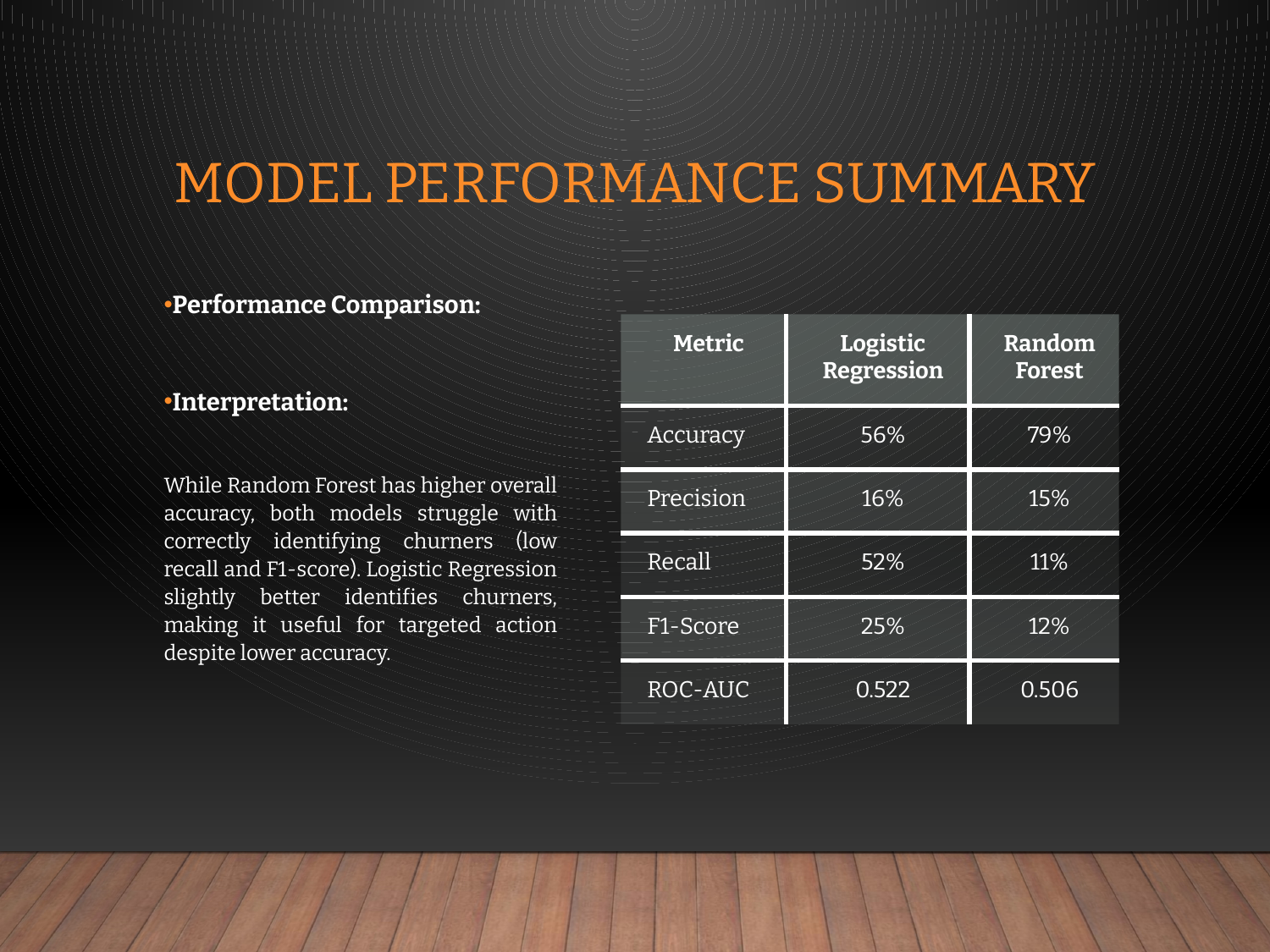

# Model Performance Summary
Performance Comparison:

Interpretation:

While Random Forest has higher overall accuracy, both models struggle with correctly identifying churners (low recall and F1-score). Logistic Regression slightly better identifies churners, making it useful for targeted action despite lower accuracy.

| Metric | Logistic Regression | Random Forest |
| --- | --- | --- |
| Accuracy | 56% | 79% |
| Precision | 16% | 15% |
| Recall | 52% | 11% |
| F1-Score | 25% | 12% |
| ROC-AUC | 0.522 | 0.506 |